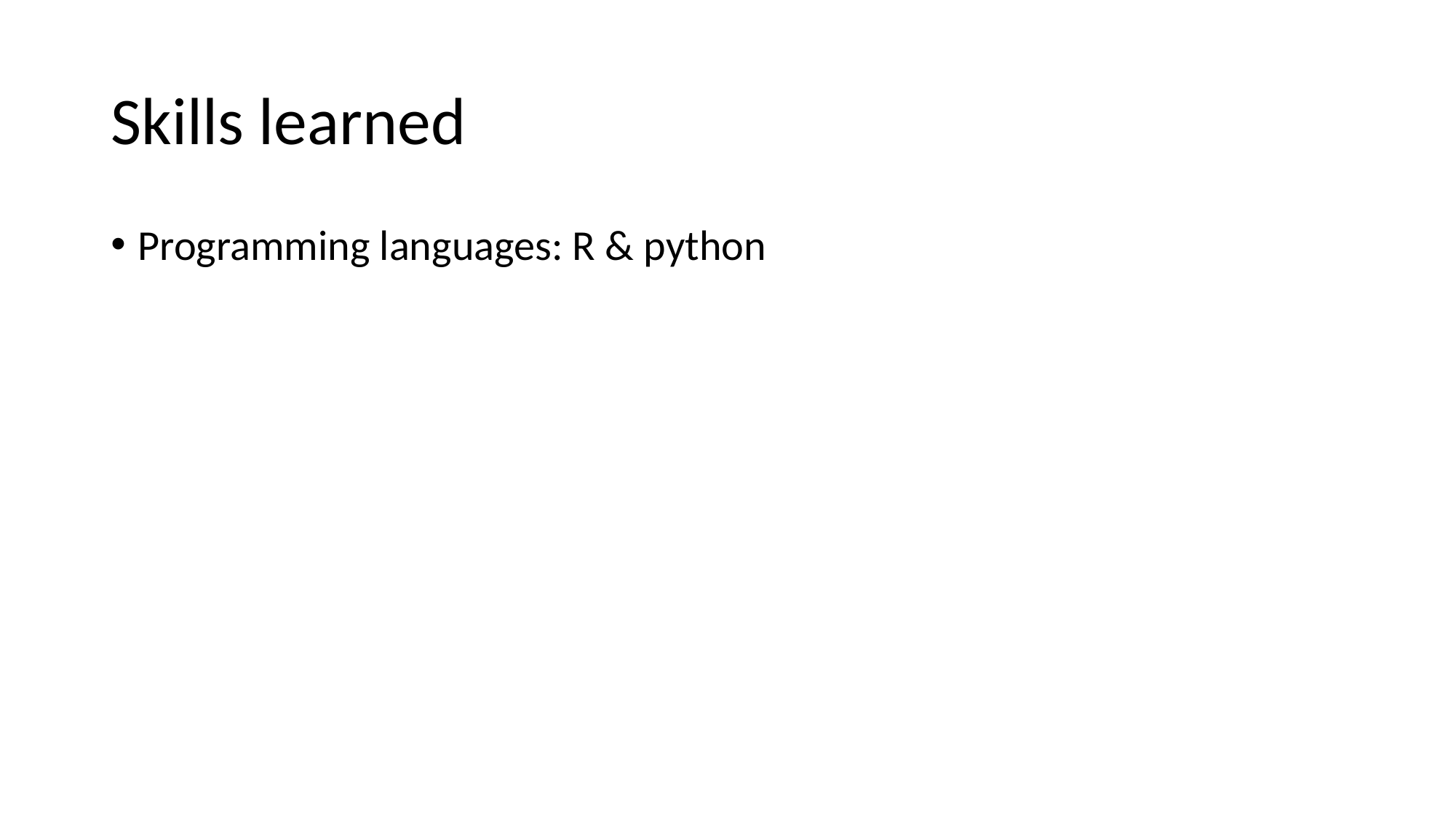

# Skills learned
Programming languages: R & python